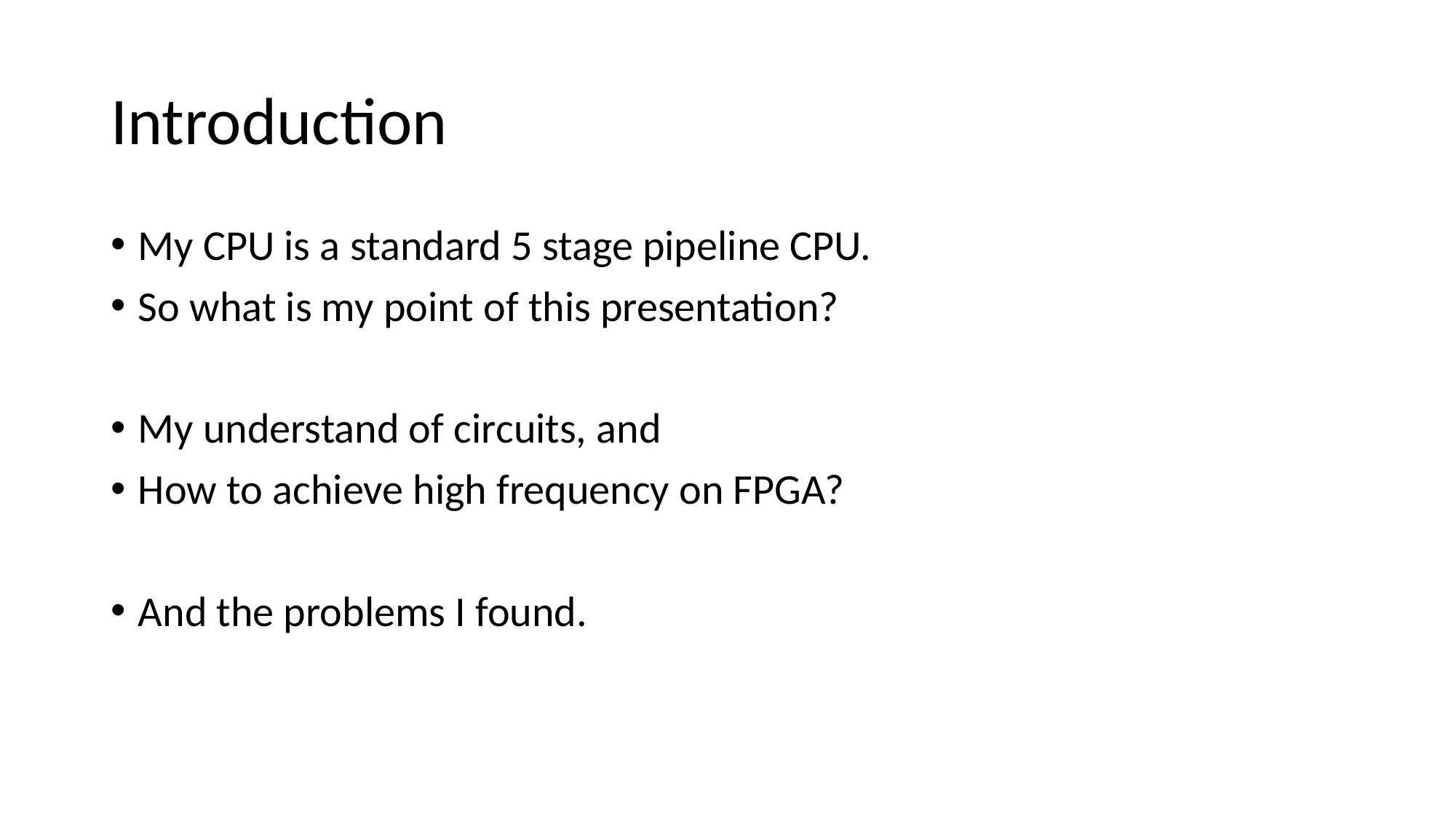

# Introduction
My CPU is a standard 5 stage pipeline CPU.
So what is my point of this presentation?

My understand of circuits, and
How to achieve high frequency on FPGA?

And the problems I found.